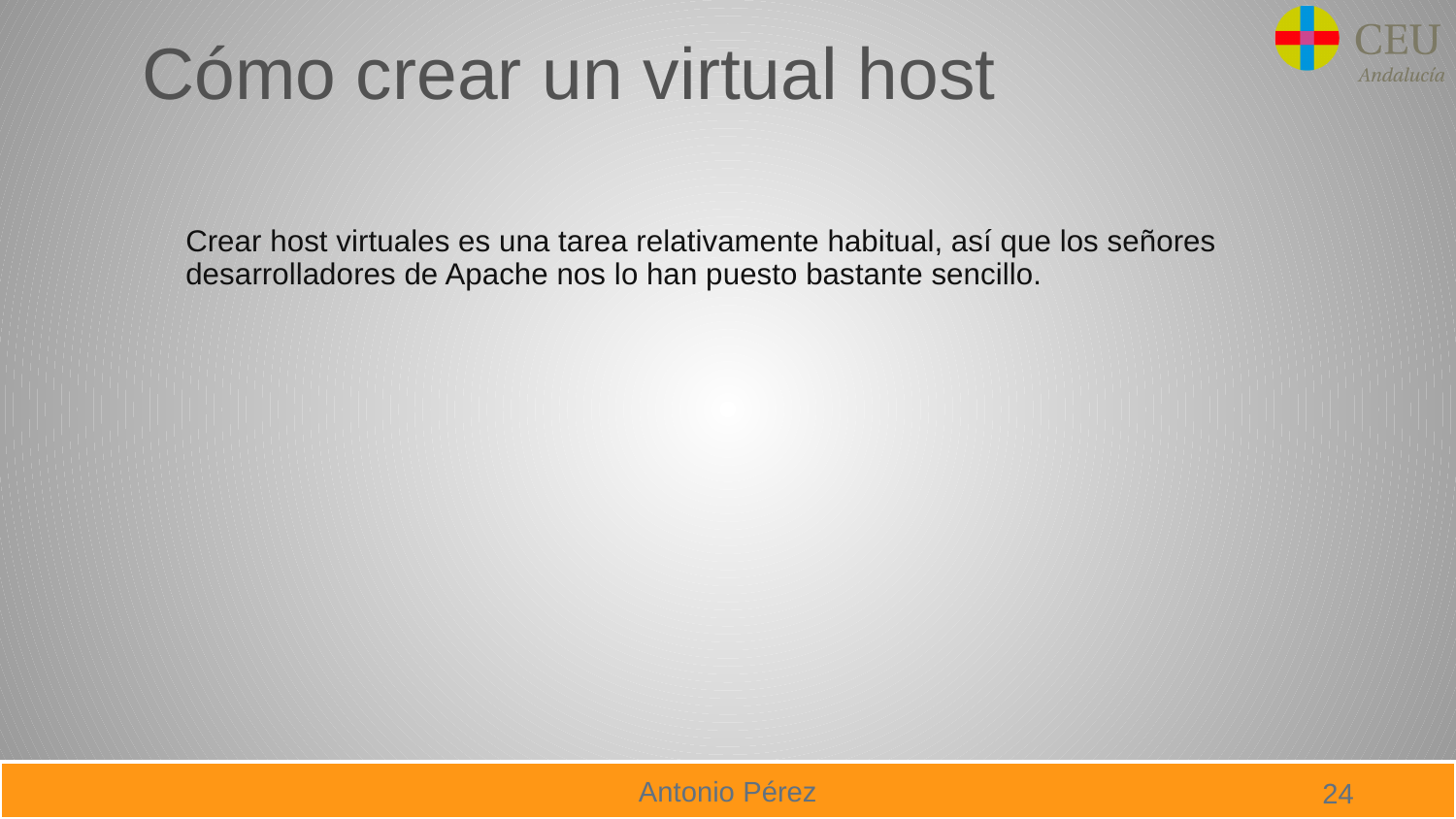

# Cómo crear un virtual host
Crear host virtuales es una tarea relativamente habitual, así que los señores desarrolladores de Apache nos lo han puesto bastante sencillo.